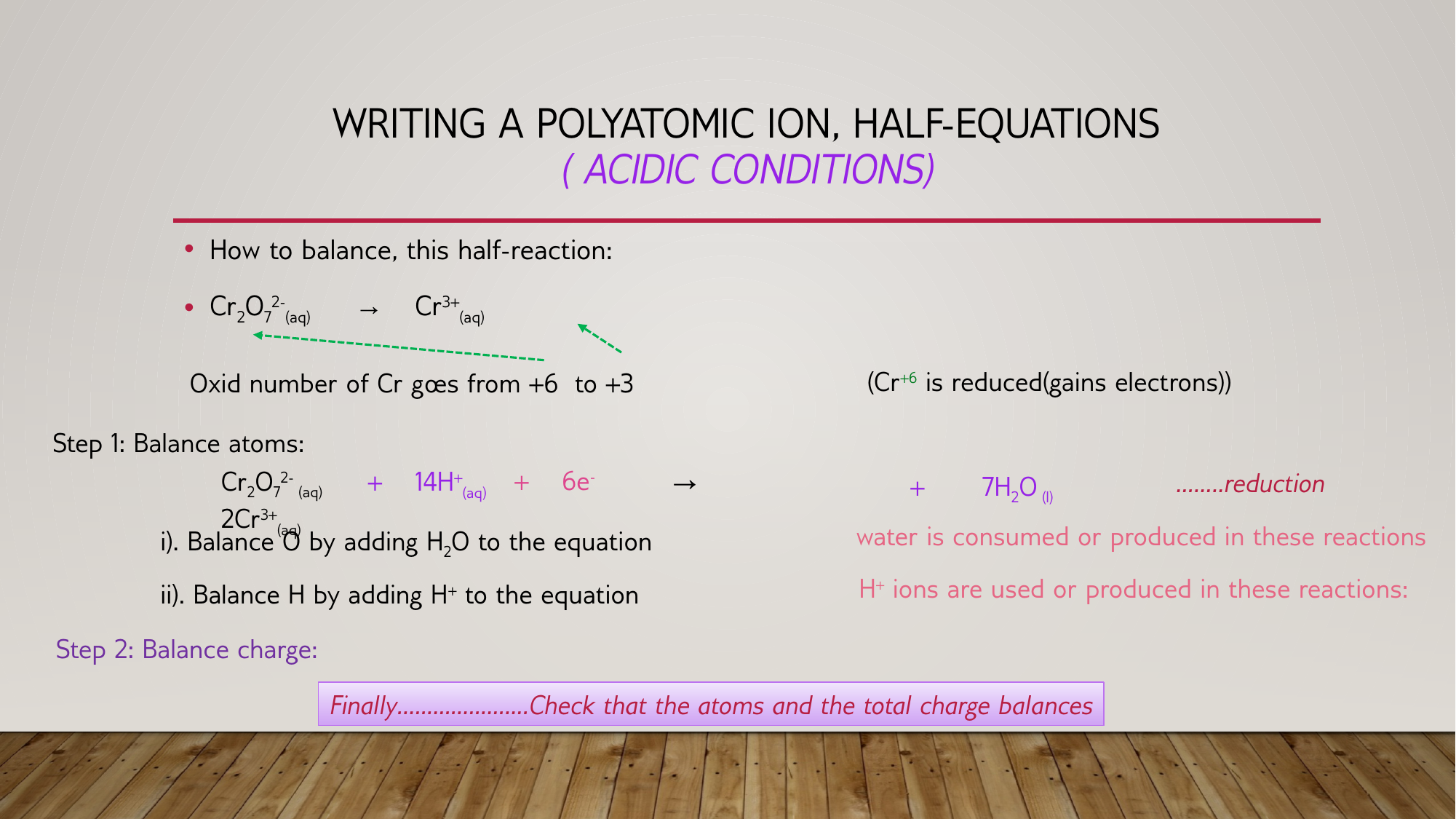

# Writing a polyatomic ion, half-equations ( Acidic conditions)
How to balance, this half-reaction:
Cr2O72-(aq)      → 	Cr3+(aq)

(Cr+6 is reduced(gains electrons))
Oxid number of Cr goes from +6  to +3
Step 1: Balance atoms:
Cr2O72- (aq)                                          →	    2Cr3+(aq)
+    6e-

+    14H+(aq)
……..reduction
+       7H2O (l)
water is consumed or produced in these reactions
i). Balance O by adding H2O to the equation
H+ ions are used or produced in these reactions:
ii). Balance H by adding H+ to the equation
Step 2: Balance charge:
Finally………………….Check that the atoms and the total charge balances